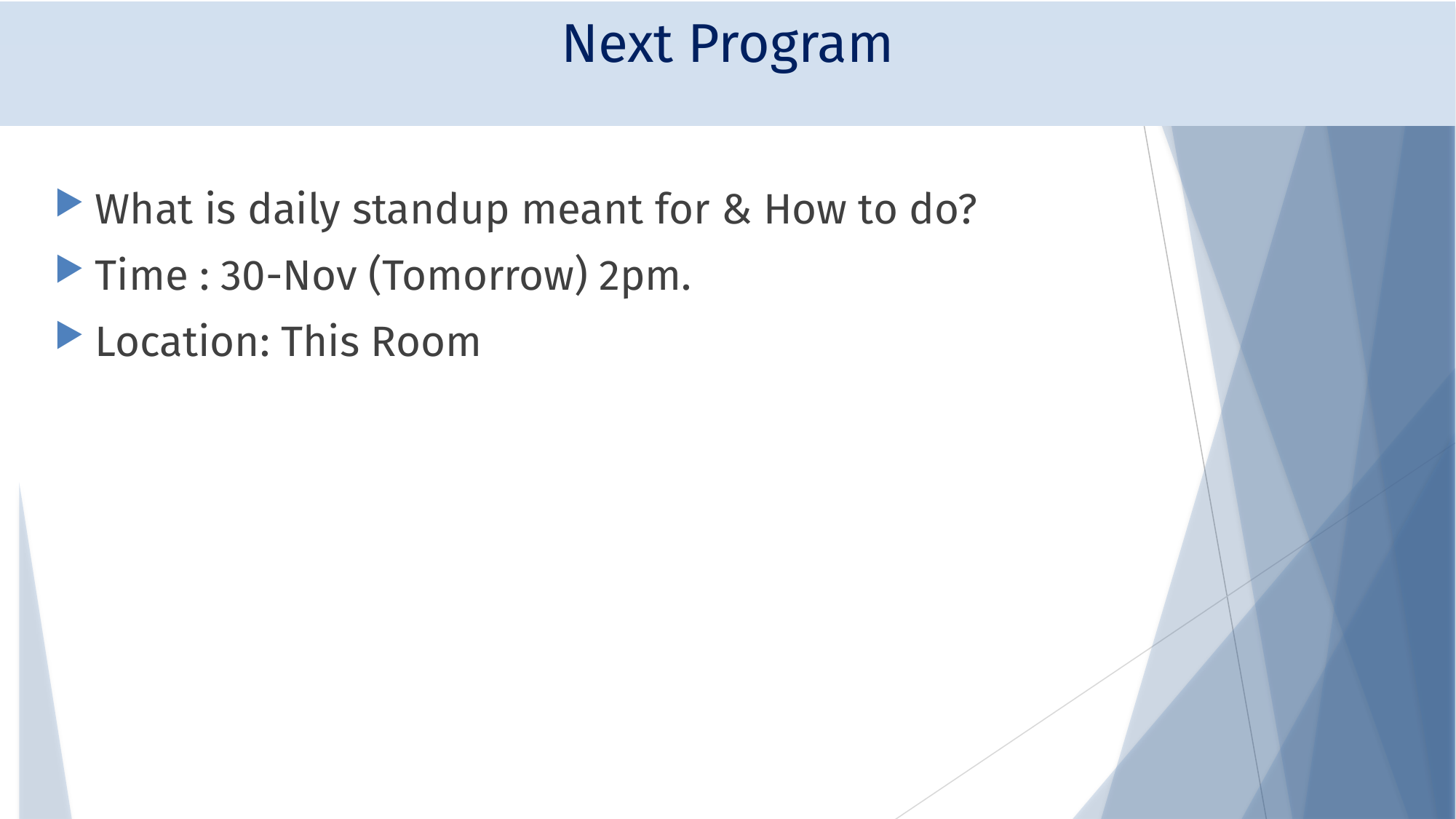

# Next Program
What is daily standup meant for & How to do?
Time : 30-Nov (Tomorrow) 2pm.
Location: This Room